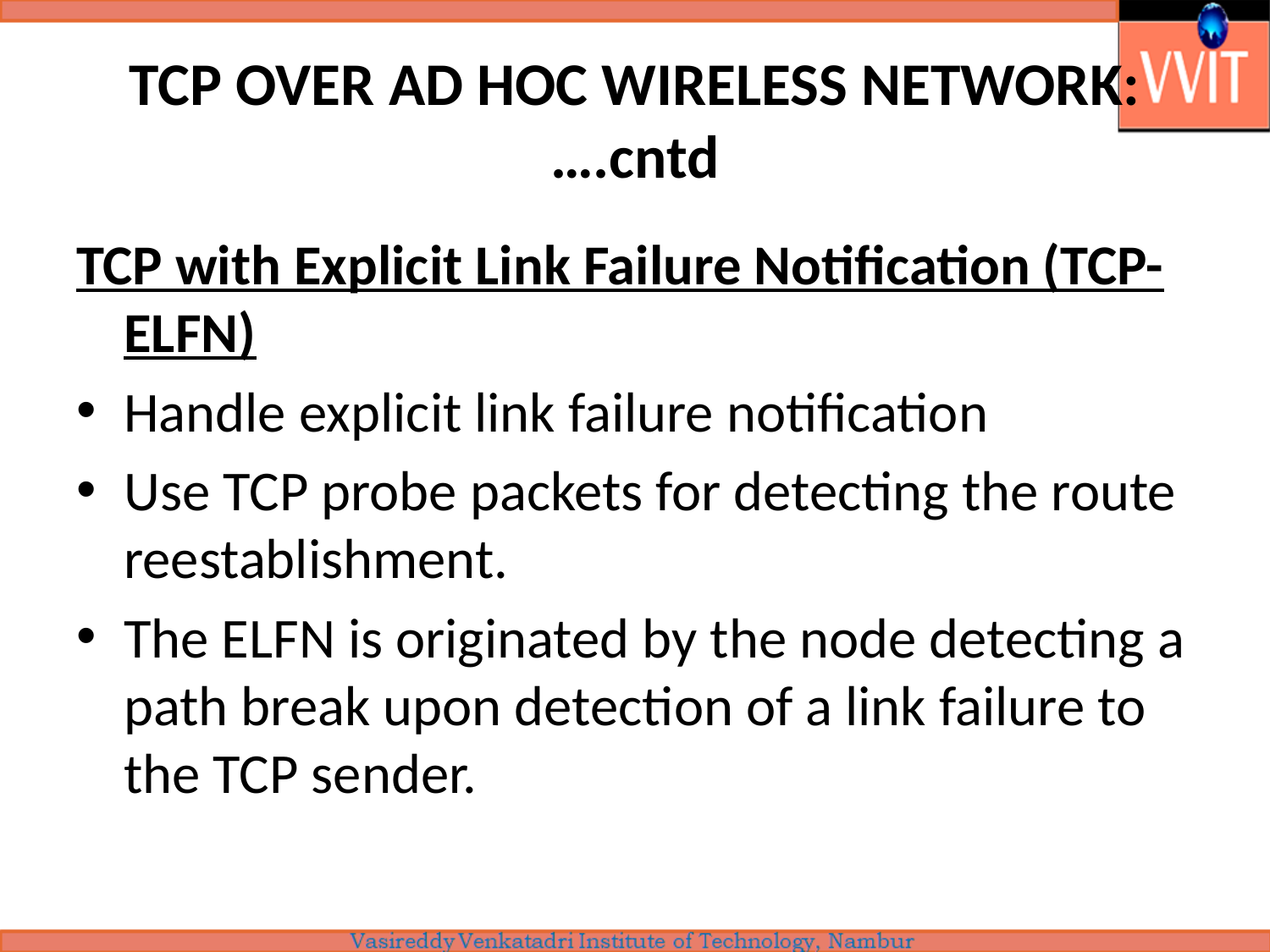

# TCP OVER AD HOC WIRELESS NETWORK:….cntd
TCP with Explicit Link Failure Notification (TCP-ELFN)
Handle explicit link failure notification
Use TCP probe packets for detecting the route reestablishment.
The ELFN is originated by the node detecting a path break upon detection of a link failure to the TCP sender.